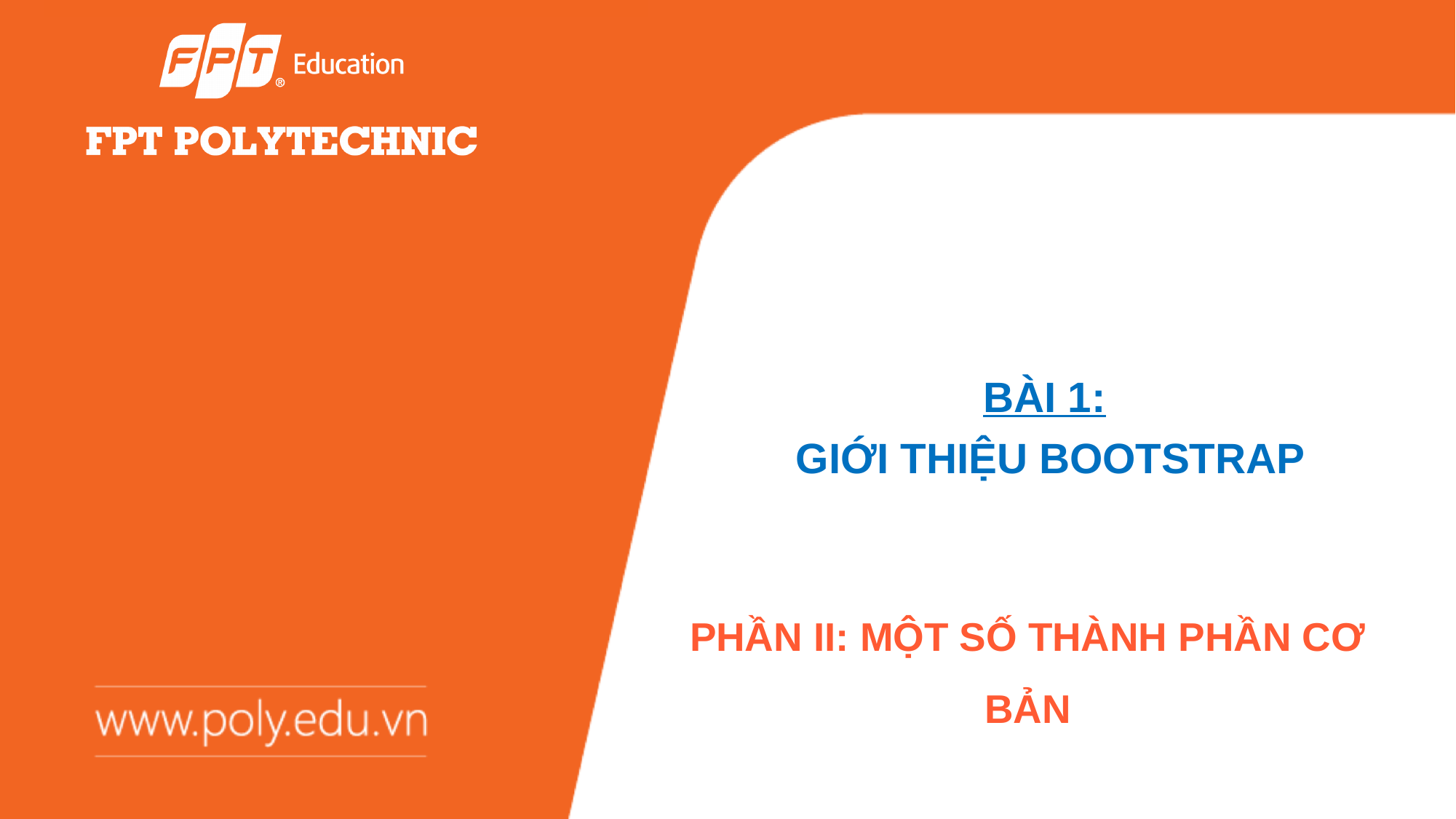

BÀI 1:
GIỚI THIỆU BOOTSTRAP
PHẦN II: MỘT SỐ THÀNH PHẦN CƠ BẢN